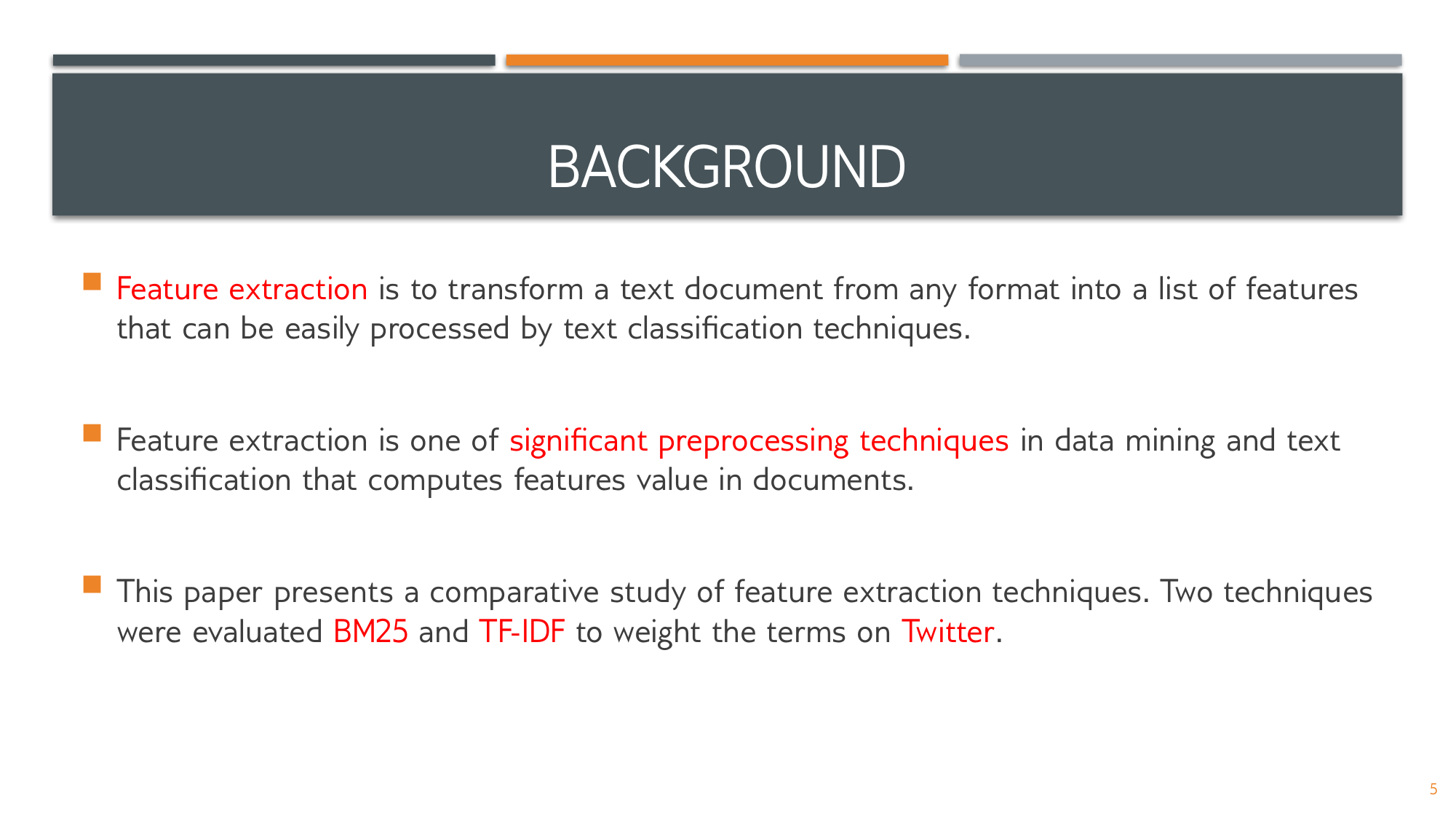

# background
Feature extraction is to transform a text document from any format into a list of features that can be easily processed by text classification techniques.

Feature extraction is one of significant preprocessing techniques in data mining and text classification that computes features value in documents.

This paper presents a comparative study of feature extraction techniques. Two techniques were evaluated BM25 and TF-IDF to weight the terms on Twitter.
5